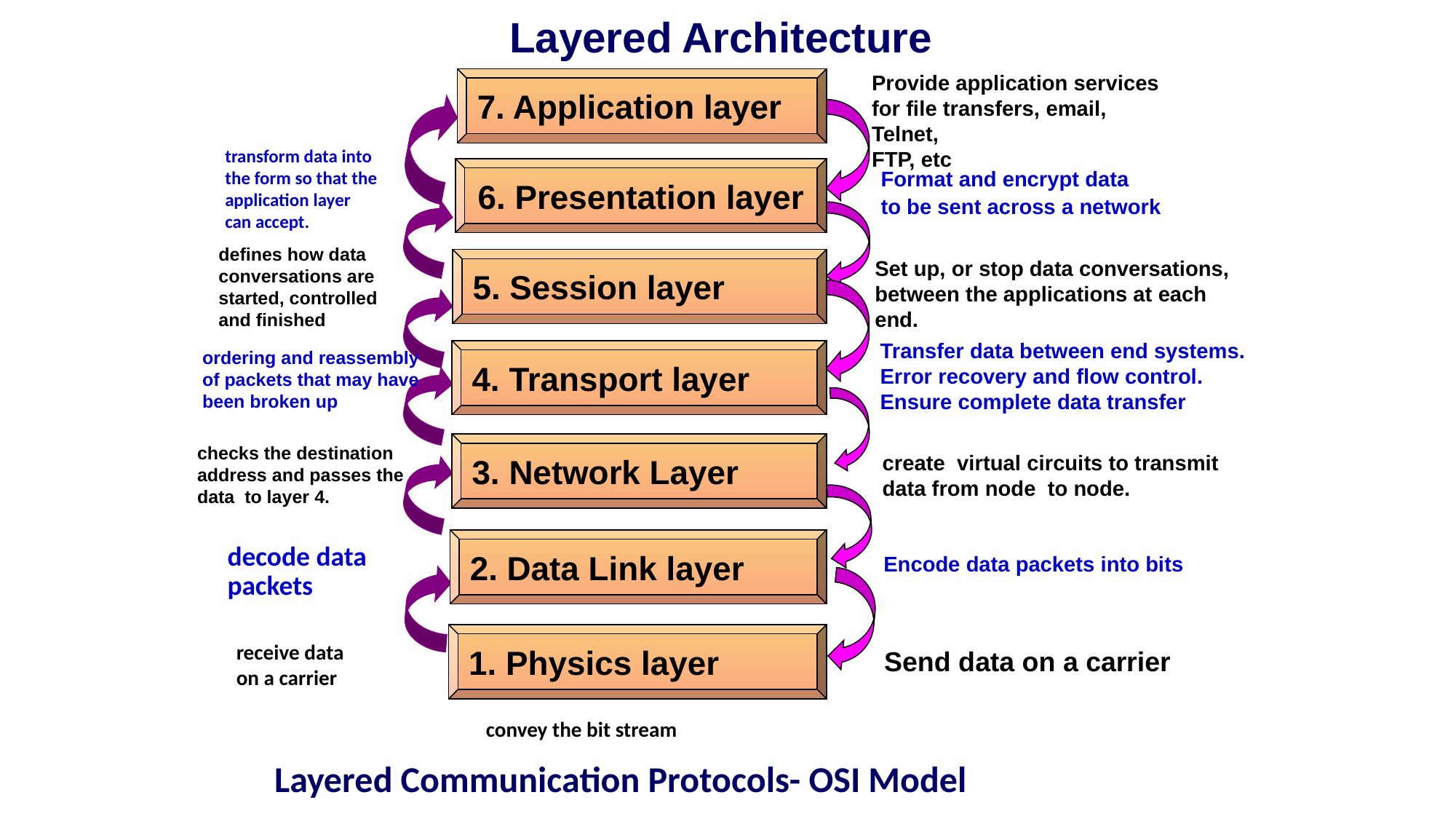

Layered Architecture
Provide application services
for file transfers, email, Telnet,
FTP, etc
7. Application layer

transform data into
the form so that the
application layer
can accept.
6. Presentation layer
Format and encrypt data
to be sent across a network

defines how data
conversations are
started, controlled
and finished
5. Session layer
Set up, or stop data conversations, between the applications at each end.

Transfer data between end systems.
Error recovery and flow control.
Ensure complete data transfer
4. Transport layer
ordering and reassembly
of packets that may have
been broken up

3. Network Layer
checks the destination
address and passes the
data  to layer 4.
create  virtual circuits to transmit
data from node  to node.

2. Data Link layer
decode data
packets
Encode data packets into bits

1. Physics layer
receive data
on a carrier
Send data on a carrier
convey the bit stream
Layered Communication Protocols- OSI Model